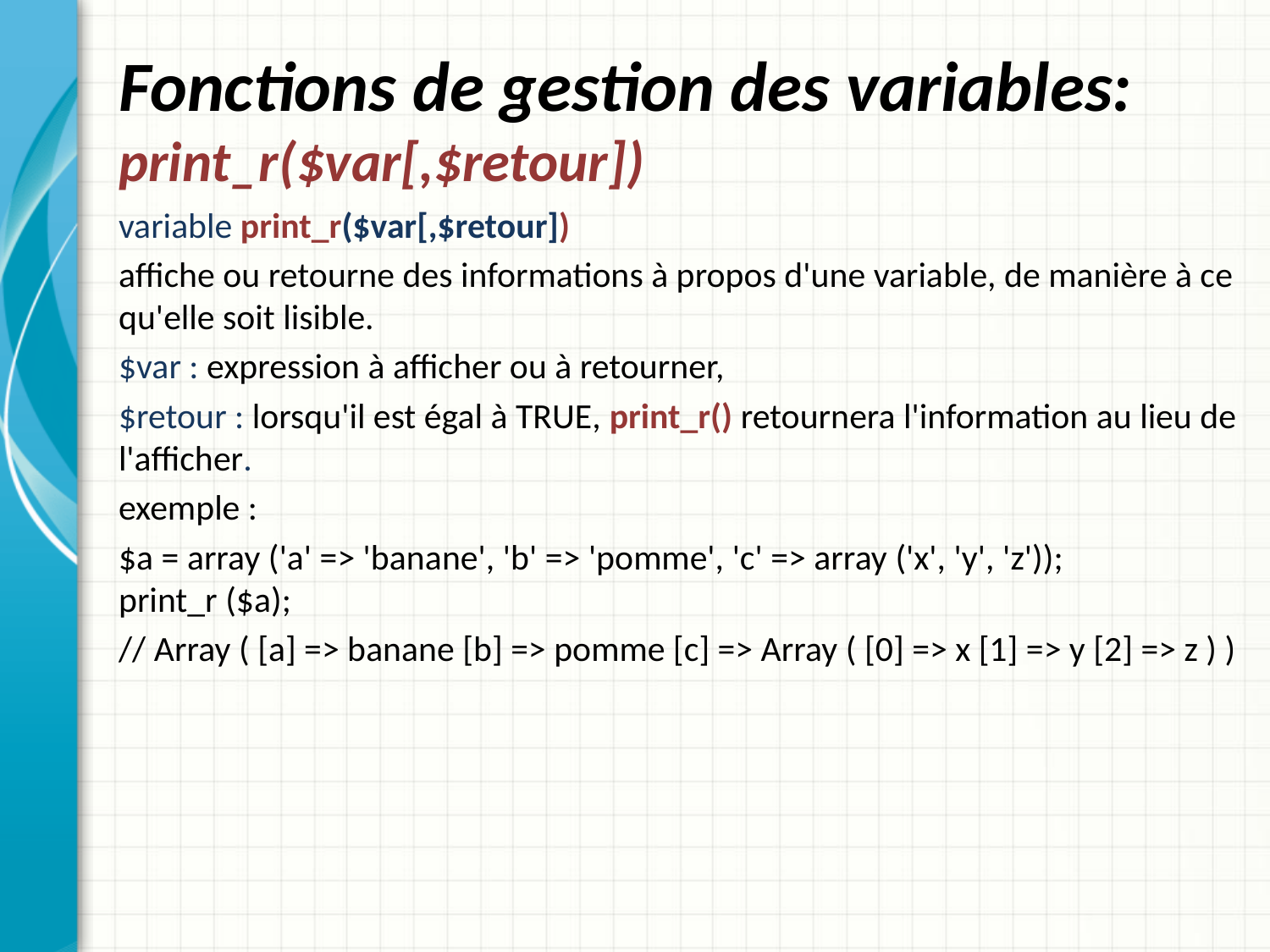

# Fonctions de gestion des variables: print_r($var[,$retour])
variable print_r($var[,$retour])
affiche ou retourne des informations à propos d'une variable, de manière à ce qu'elle soit lisible.
$var : expression à afficher ou à retourner,
$retour : lorsqu'il est égal à TRUE, print_r() retournera l'information au lieu de l'afficher.
exemple :
$a = array ('a' => 'banane', 'b' => 'pomme', 'c' => array ('x', 'y', 'z'));
print_r ($a);
// Array ( [a] => banane [b] => pomme [c] => Array ( [0] => x [1] => y [2] => z ) )